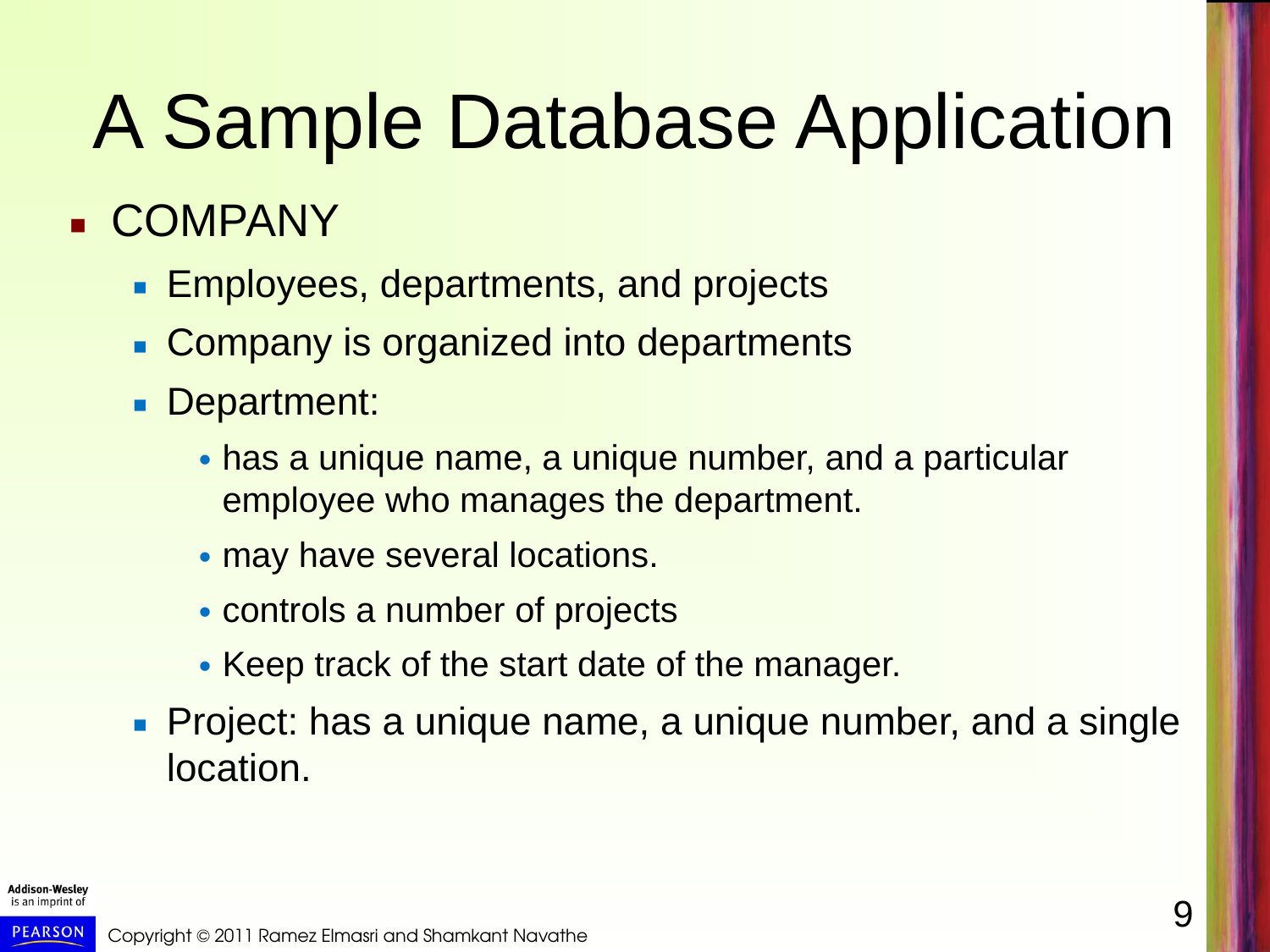

# A Sample Database Application
COMPANY
Employees, departments, and projects
Company is organized into departments
Department:
has a unique name, a unique number, and a particular employee who manages the department.
may have several locations.
controls a number of projects
Keep track of the start date of the manager.
Project: has a unique name, a unique number, and a single location.
9